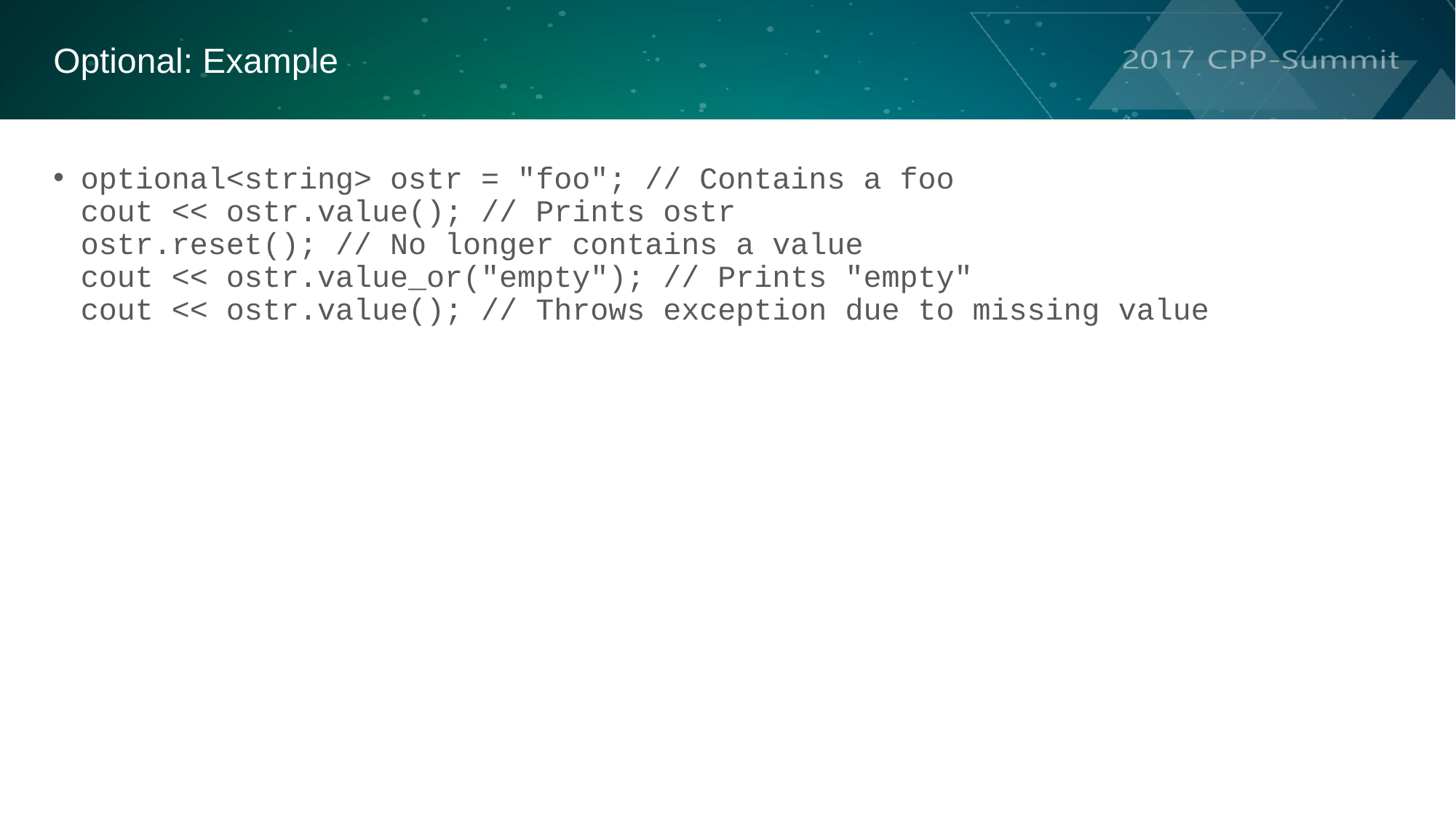

Optional: Example
optional<string> ostr = "foo"; // Contains a foo
cout << ostr.value(); // Prints ostr
ostr.reset(); // No longer contains a value
cout << ostr.value_or("empty"); // Prints "empty"
cout << ostr.value(); // Throws exception due to missing value